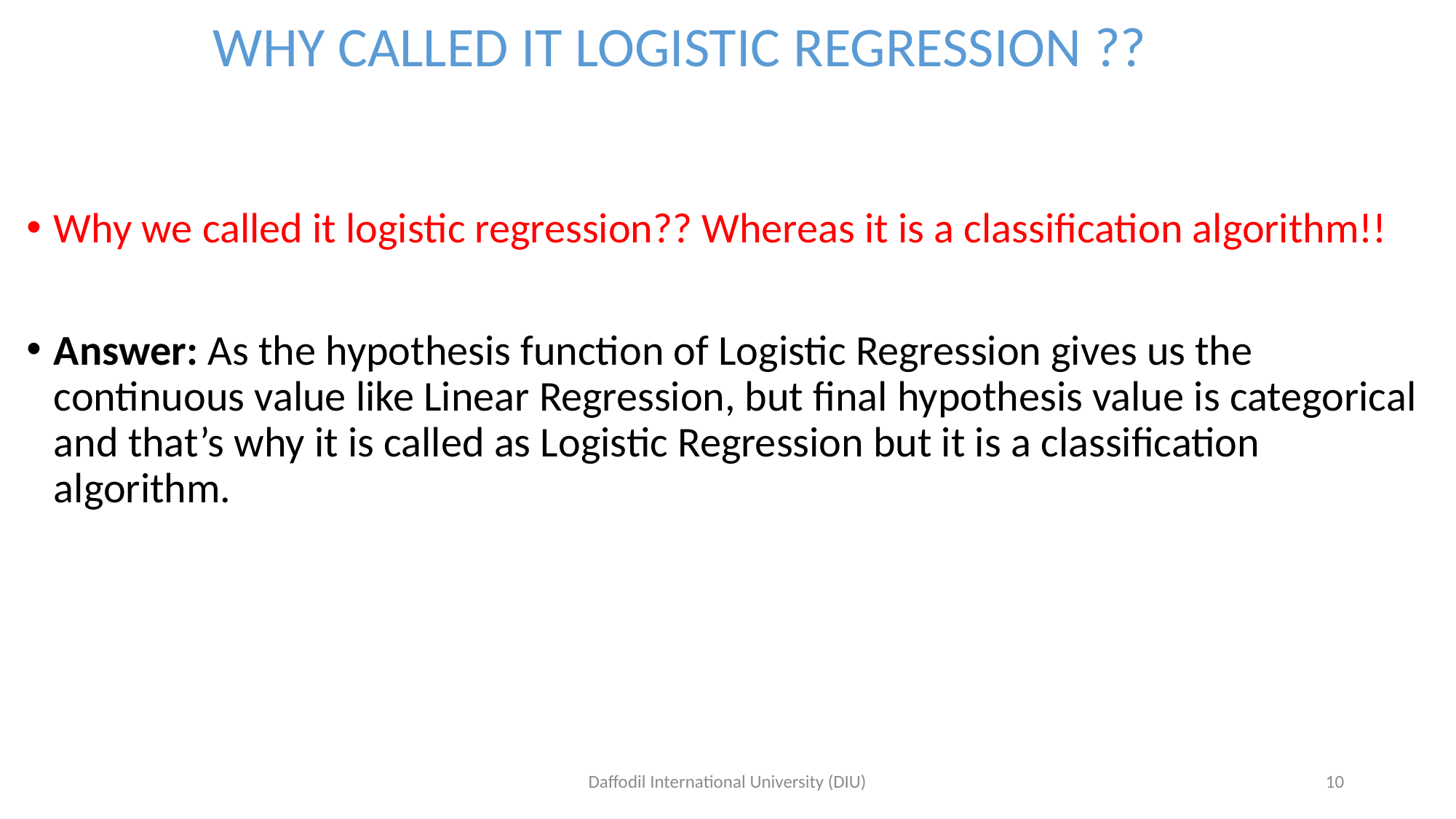

# WHY CALLED IT LOGISTIC REGRESSION ??
Why we called it logistic regression?? Whereas it is a classification algorithm!!

Answer: As the hypothesis function of Logistic Regression gives us the continuous value like Linear Regression, but final hypothesis value is categorical and that’s why it is called as Logistic Regression but it is a classification algorithm.
Daffodil International University (DIU)
10